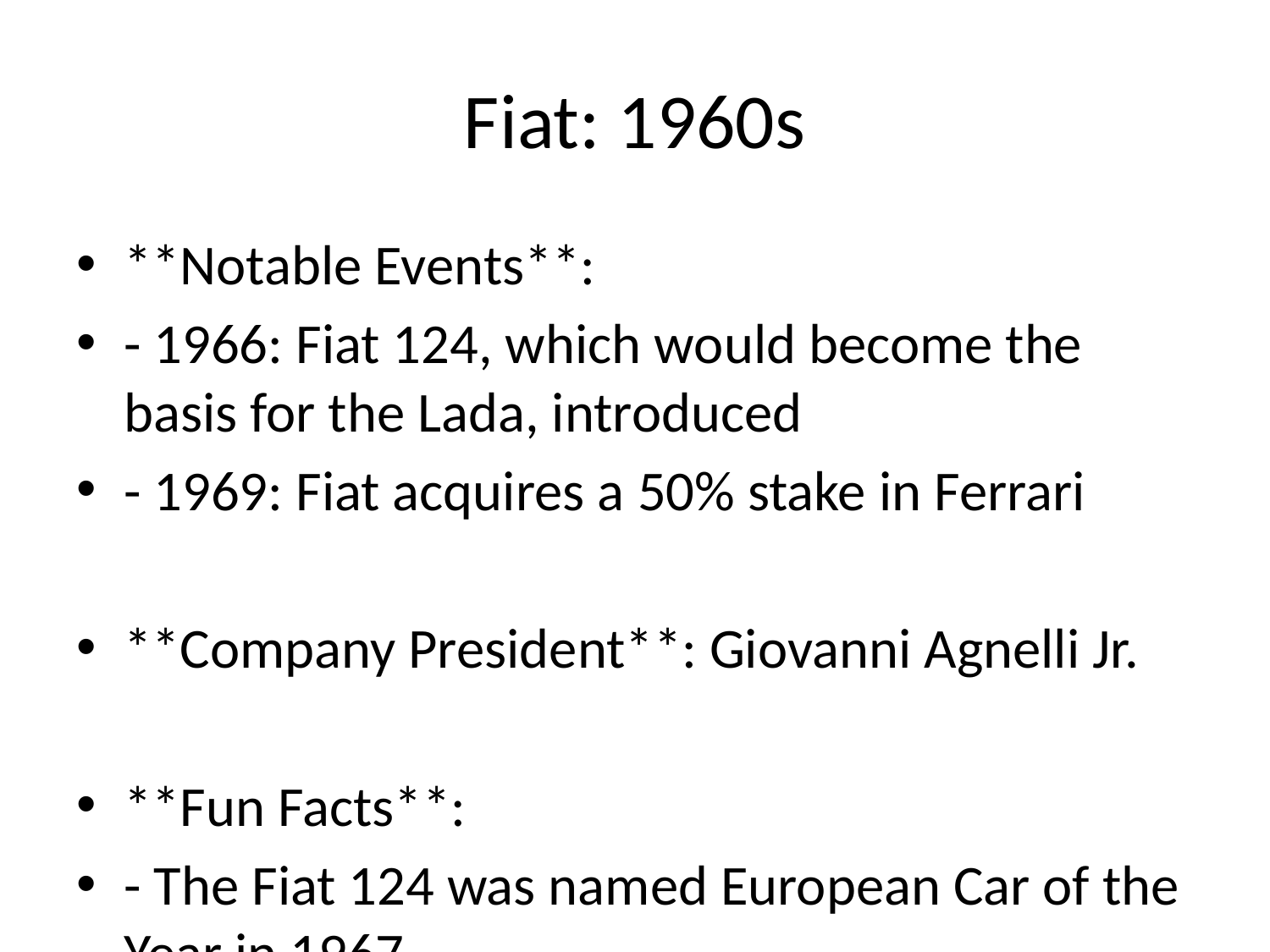

# Fiat: 1960s
**Notable Events**:
- 1966: Fiat 124, which would become the basis for the Lada, introduced
- 1969: Fiat acquires a 50% stake in Ferrari

**Company President**: Giovanni Agnelli Jr.

**Fun Facts**:
- The Fiat 124 was named European Car of the Year in 1967.